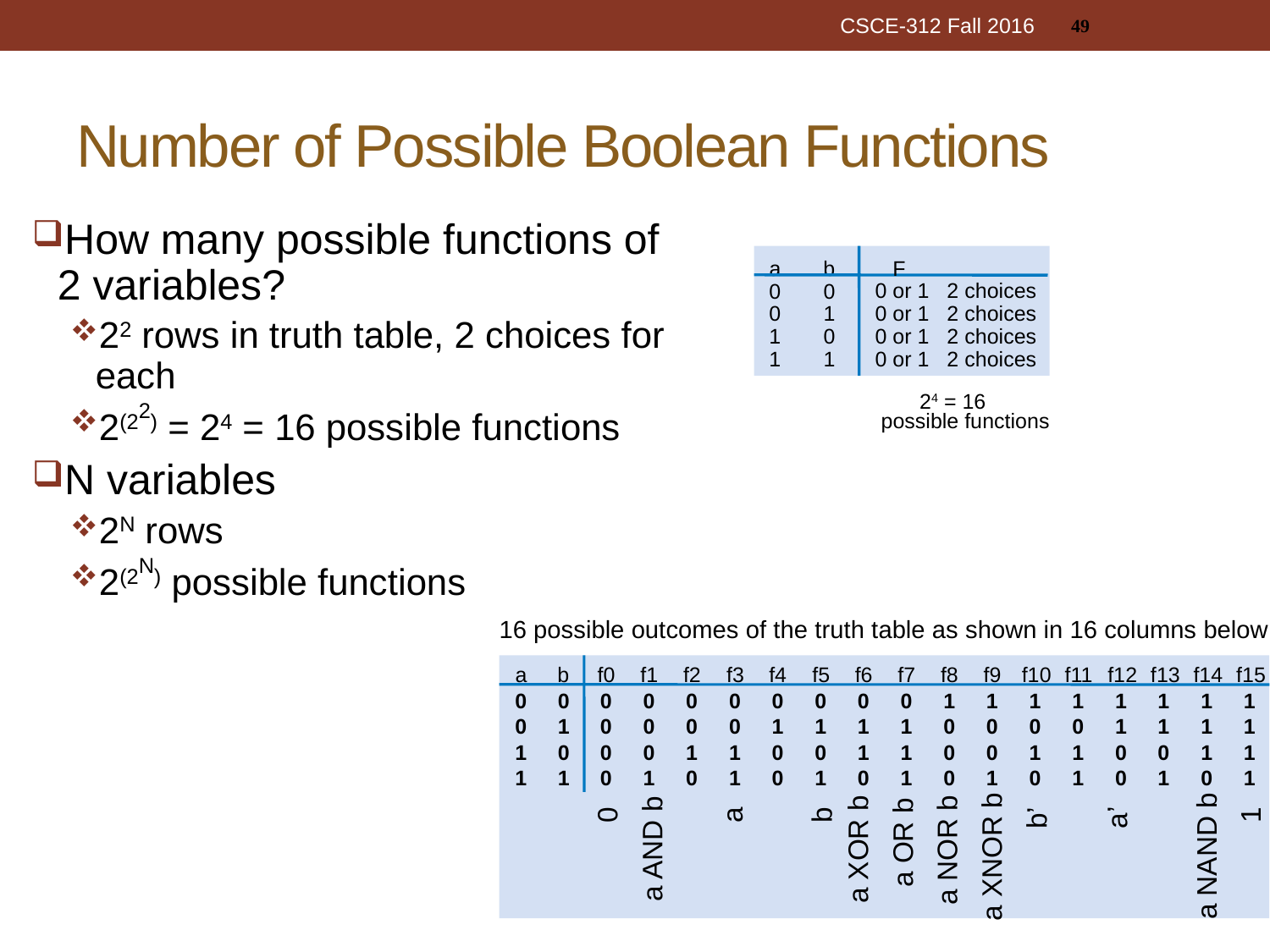

49
CSCE-312 Fall 2016
# Number of Possible Boolean Functions
How many possible functions of 2 variables?
22 rows in truth table, 2 choices for each
2(22) = 24 = 16 possible functions
N variables
2N rows
2(2N) possible functions

a
b
F

0 or 1   2 choices
0
0
0 or 1   2 choices
0
1
0 or 1   2 choices
1
0
0 or 1   2 choices
1
1
24 = 16
possible functions
16 possible outcomes of the truth table as shown in 16 columns below

a
b
f0
f1
f2
f3
f4
f5
f6
f7
f8
f9
f10
f11
f12
f13
f14
f15

0
0
0
0
0
0
0
0
0
0
1
1
1
1
1
1
1
1
0
1
0
0
0
0
1
1
1
1
0
0
0
0
1
1
1
1
1
0
0
0
1
1
0
0
1
1
0
0
1
1
0
0
1
1
1
1
0
1
0
1
0
1
0
1
0
1
0
1
0
1
0
1

a
1
0
b
b’
a’
a OR b
a AND b
a XOR b
a NOR b
a NAND b
a XNOR b